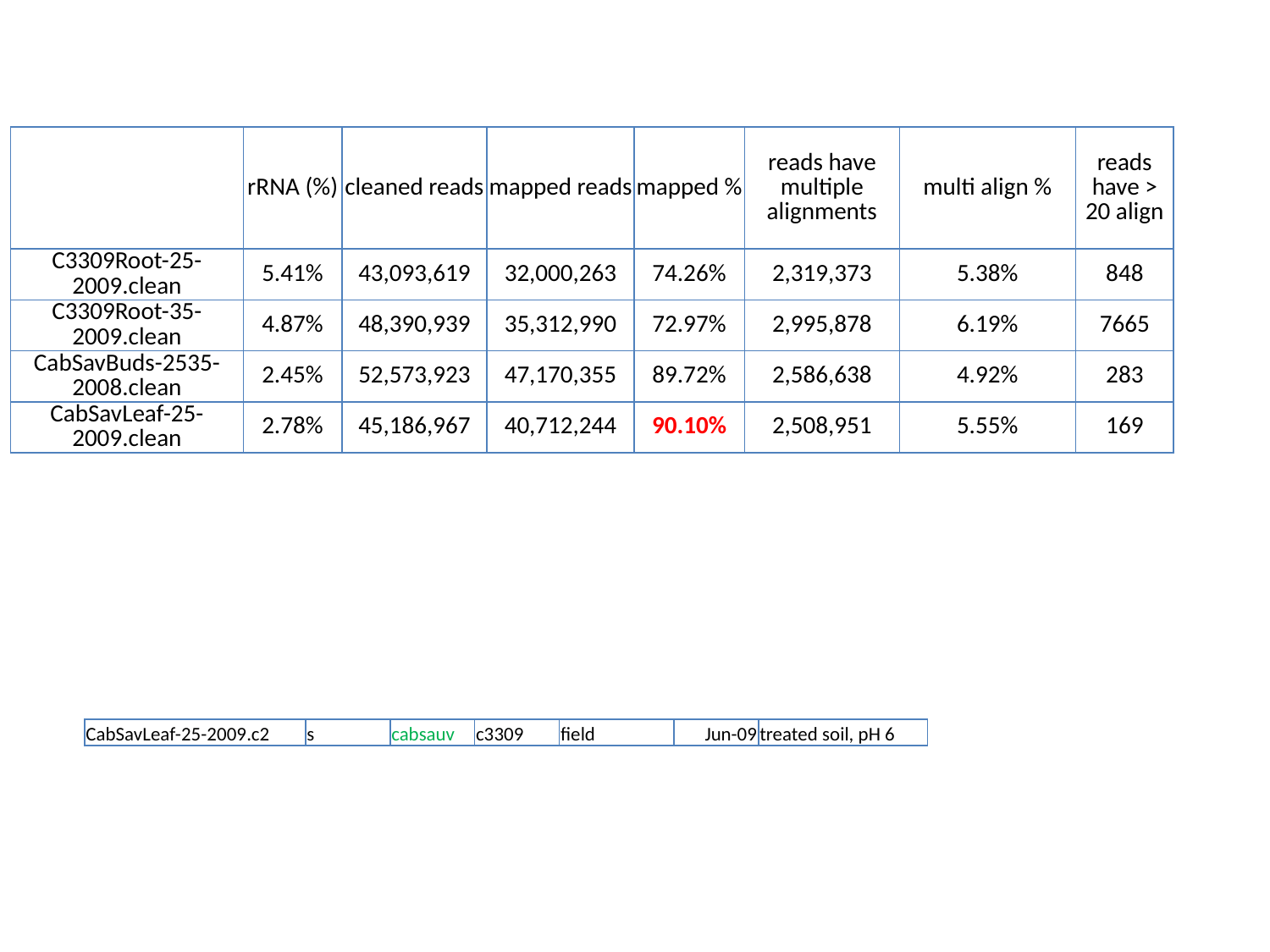

|  | rRNA (%) | cleaned reads | mapped reads | mapped % | reads have multiple alignments | multi align % | reads have > 20 align |
| --- | --- | --- | --- | --- | --- | --- | --- |
| C3309Root-25-2009.clean | 5.41% | 43,093,619 | 32,000,263 | 74.26% | 2,319,373 | 5.38% | 848 |
| C3309Root-35-2009.clean | 4.87% | 48,390,939 | 35,312,990 | 72.97% | 2,995,878 | 6.19% | 7665 |
| CabSavBuds-2535-2008.clean | 2.45% | 52,573,923 | 47,170,355 | 89.72% | 2,586,638 | 4.92% | 283 |
| CabSavLeaf-25-2009.clean | 2.78% | 45,186,967 | 40,712,244 | 90.10% | 2,508,951 | 5.55% | 169 |
| CabSavLeaf-25-2009.c2 | s | cabsauv | c3309 | field | Jun-09 | treated soil, pH 6 |
| --- | --- | --- | --- | --- | --- | --- |